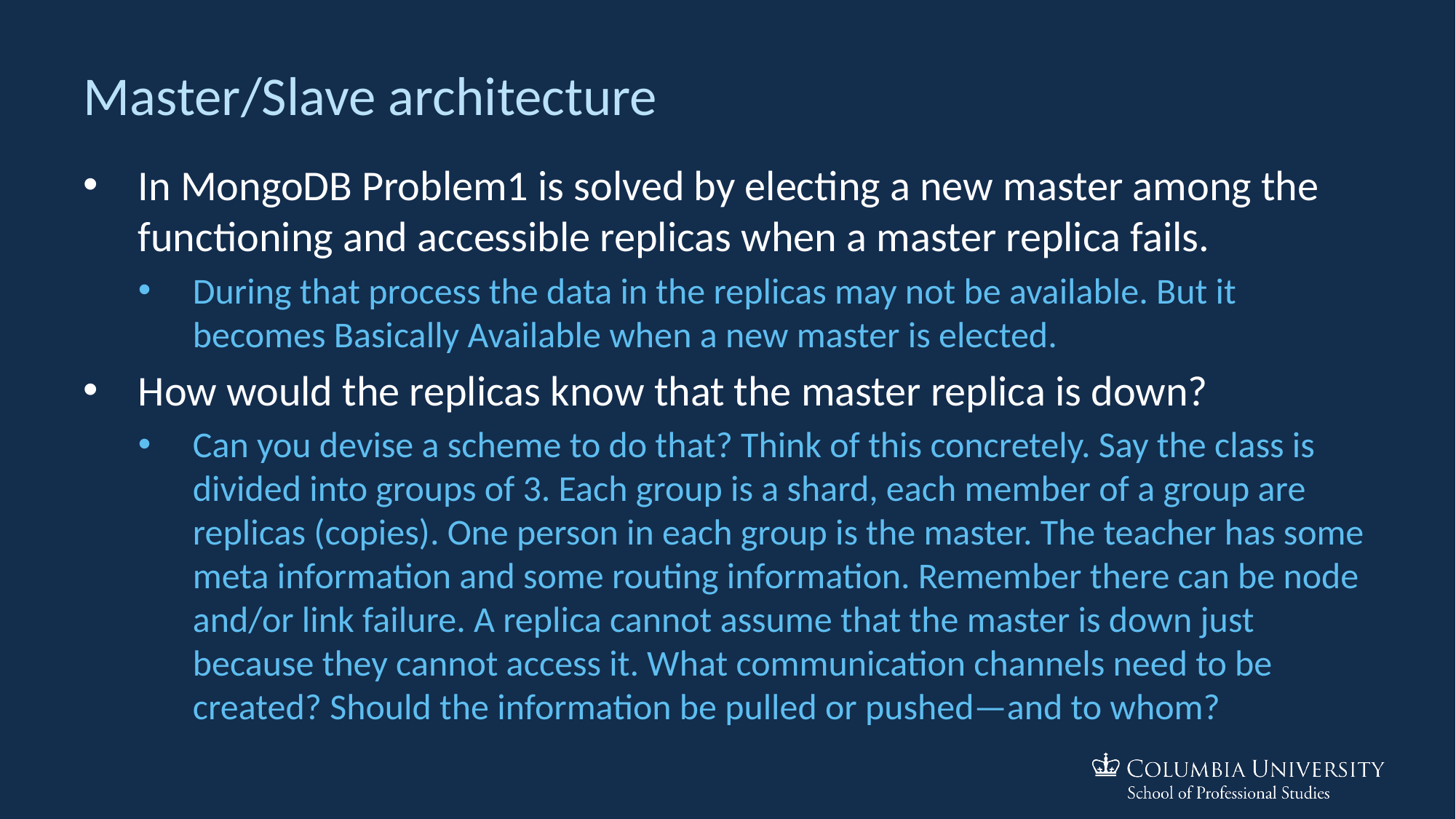

# Master/Slave architecture
In MongoDB Problem1 is solved by electing a new master among the functioning and accessible replicas when a master replica fails.
During that process the data in the replicas may not be available. But it becomes Basically Available when a new master is elected.
How would the replicas know that the master replica is down?
Can you devise a scheme to do that? Think of this concretely. Say the class is divided into groups of 3. Each group is a shard, each member of a group are replicas (copies). One person in each group is the master. The teacher has some meta information and some routing information. Remember there can be node and/or link failure. A replica cannot assume that the master is down just because they cannot access it. What communication channels need to be created? Should the information be pulled or pushed—and to whom?